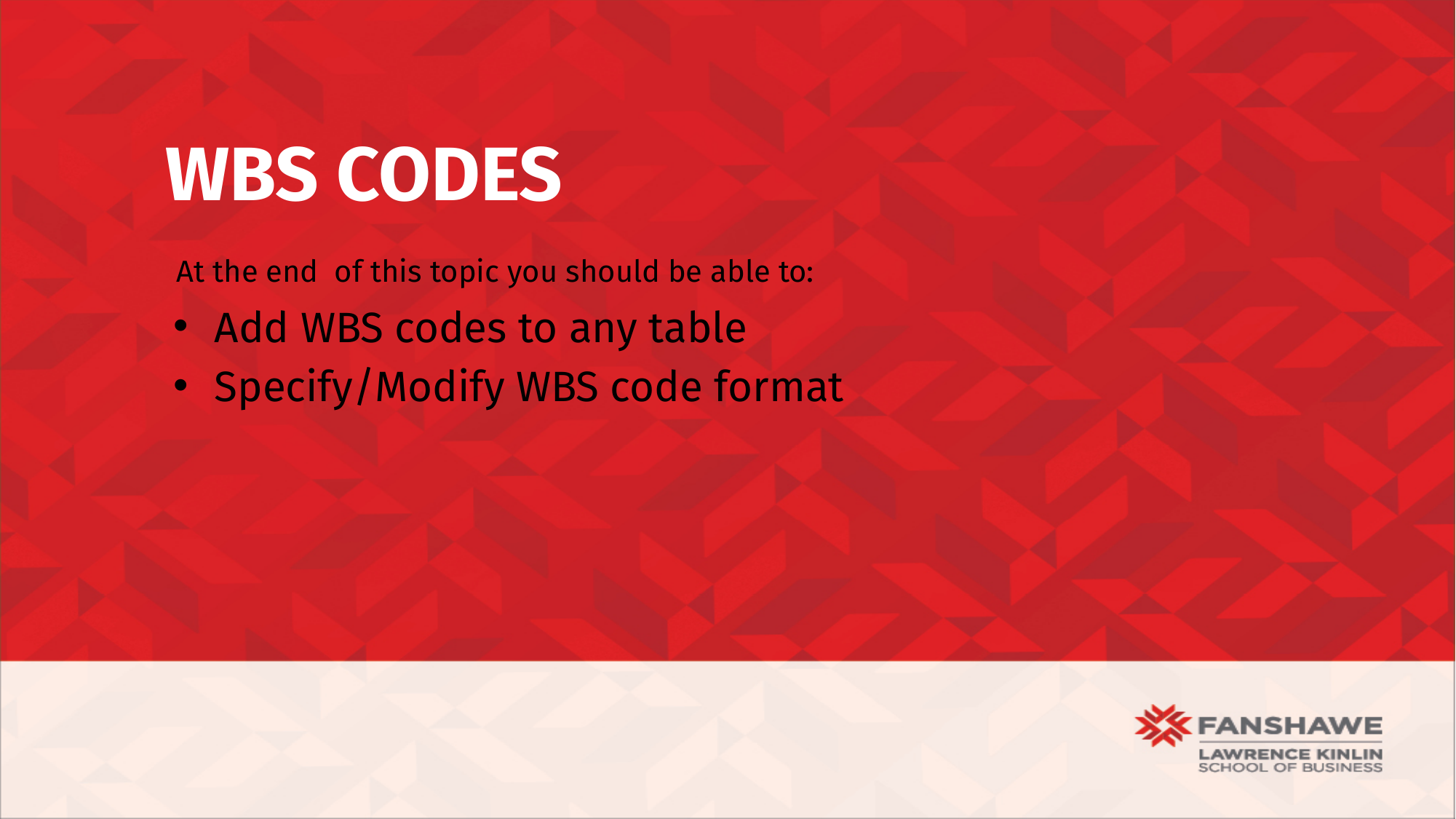

# WBS Codes
Add WBS codes to any table
Specify/Modify WBS code format